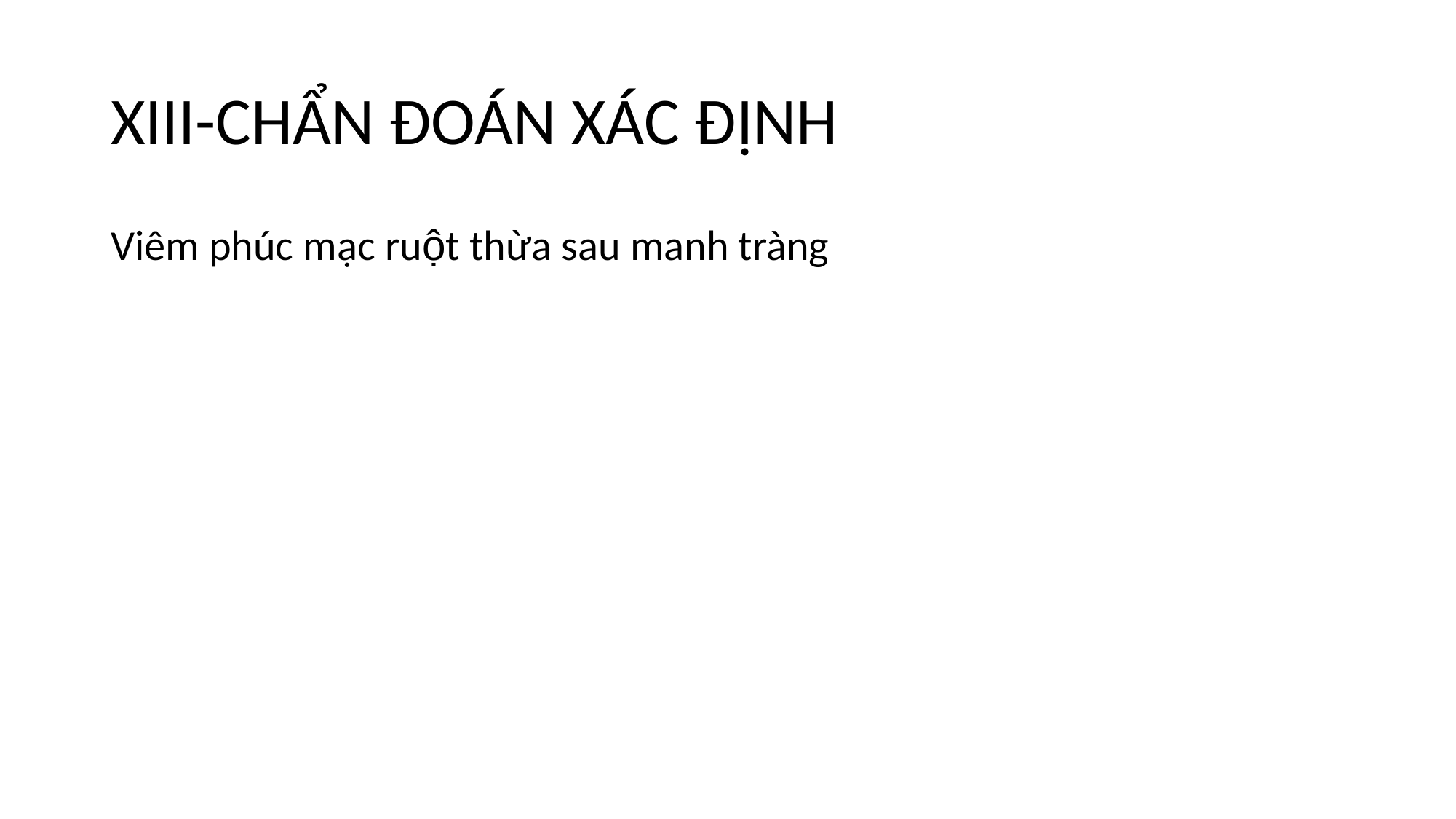

# XIII-CHẨN ĐOÁN XÁC ĐỊNH
Viêm phúc mạc ruột thừa sau manh tràng